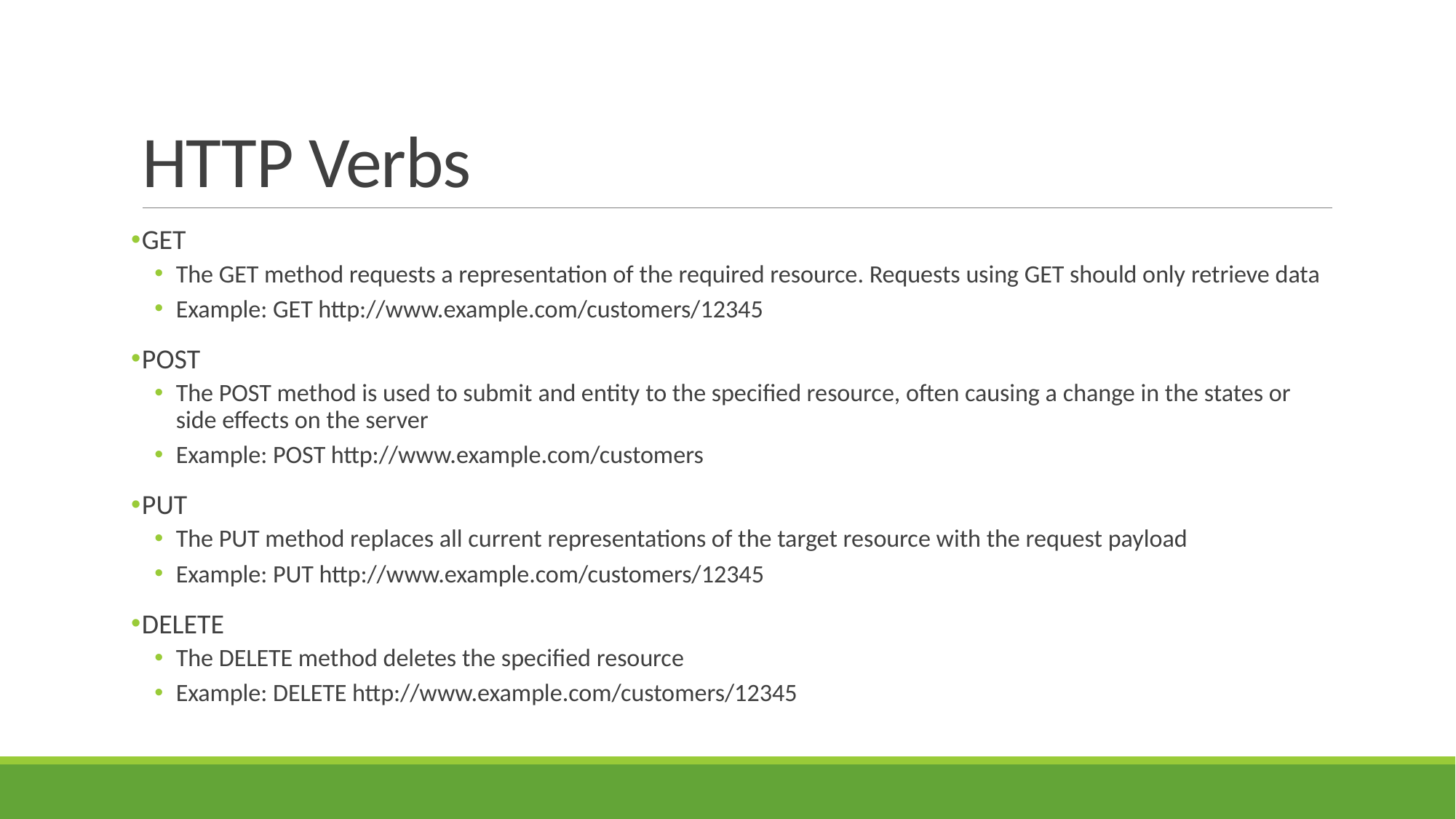

# HTTP Verbs
GET
The GET method requests a representation of the required resource. Requests using GET should only retrieve data
Example: GET http://www.example.com/customers/12345
POST
The POST method is used to submit and entity to the specified resource, often causing a change in the states or side effects on the server
Example: POST http://www.example.com/customers
PUT
The PUT method replaces all current representations of the target resource with the request payload
Example: PUT http://www.example.com/customers/12345
DELETE
The DELETE method deletes the specified resource
Example: DELETE http://www.example.com/customers/12345